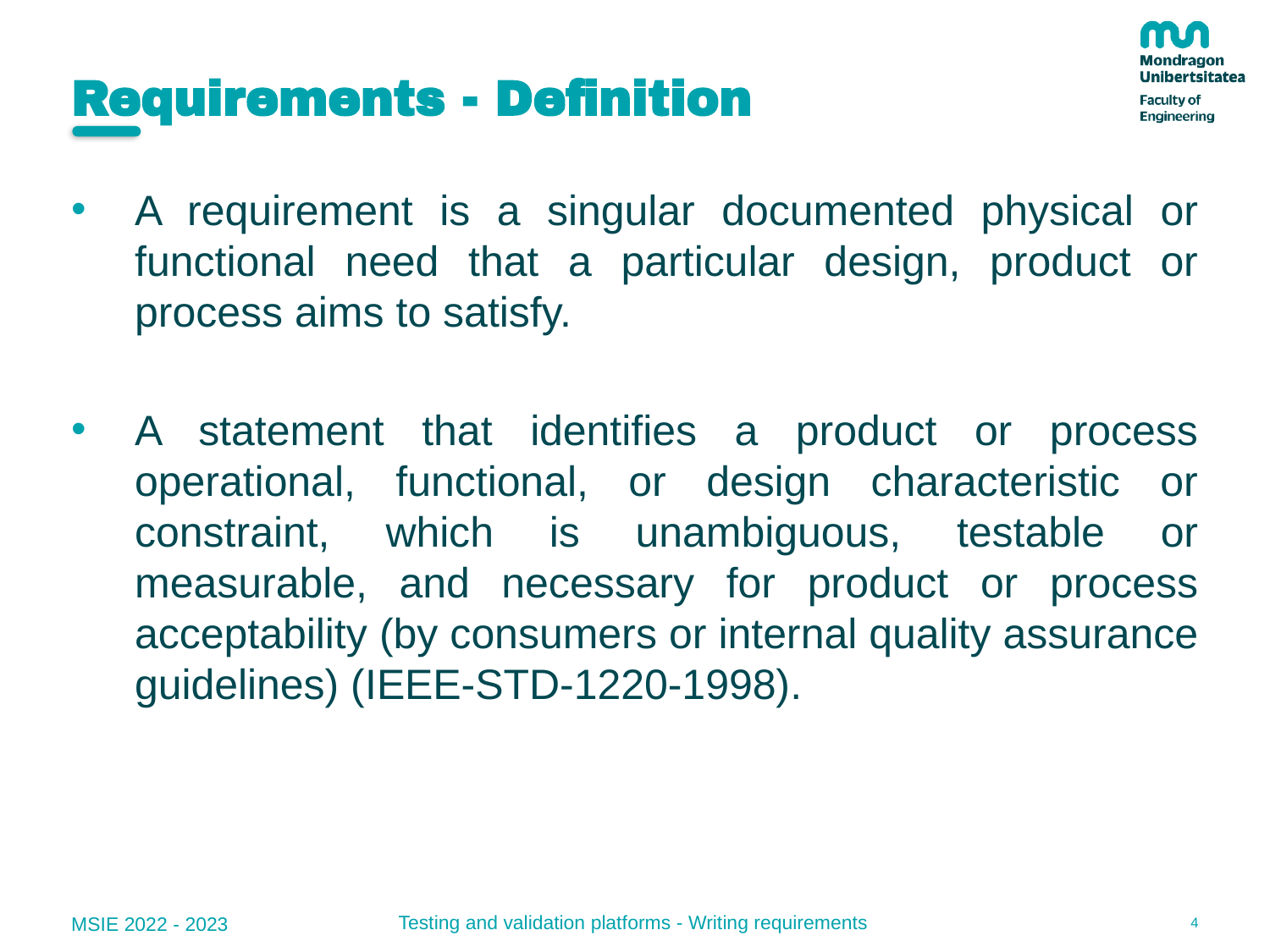

# Requirements - Definition
A requirement is a singular documented physical or functional need that a particular design, product or process aims to satisfy.

A statement that identifies a product or process operational, functional, or design characteristic or constraint, which is unambiguous, testable or measurable, and necessary for product or process acceptability (by consumers or internal quality assurance guidelines) (IEEE-STD-1220-1998).

4
Testing and validation platforms - Writing requirements
MSIE 2022 - 2023